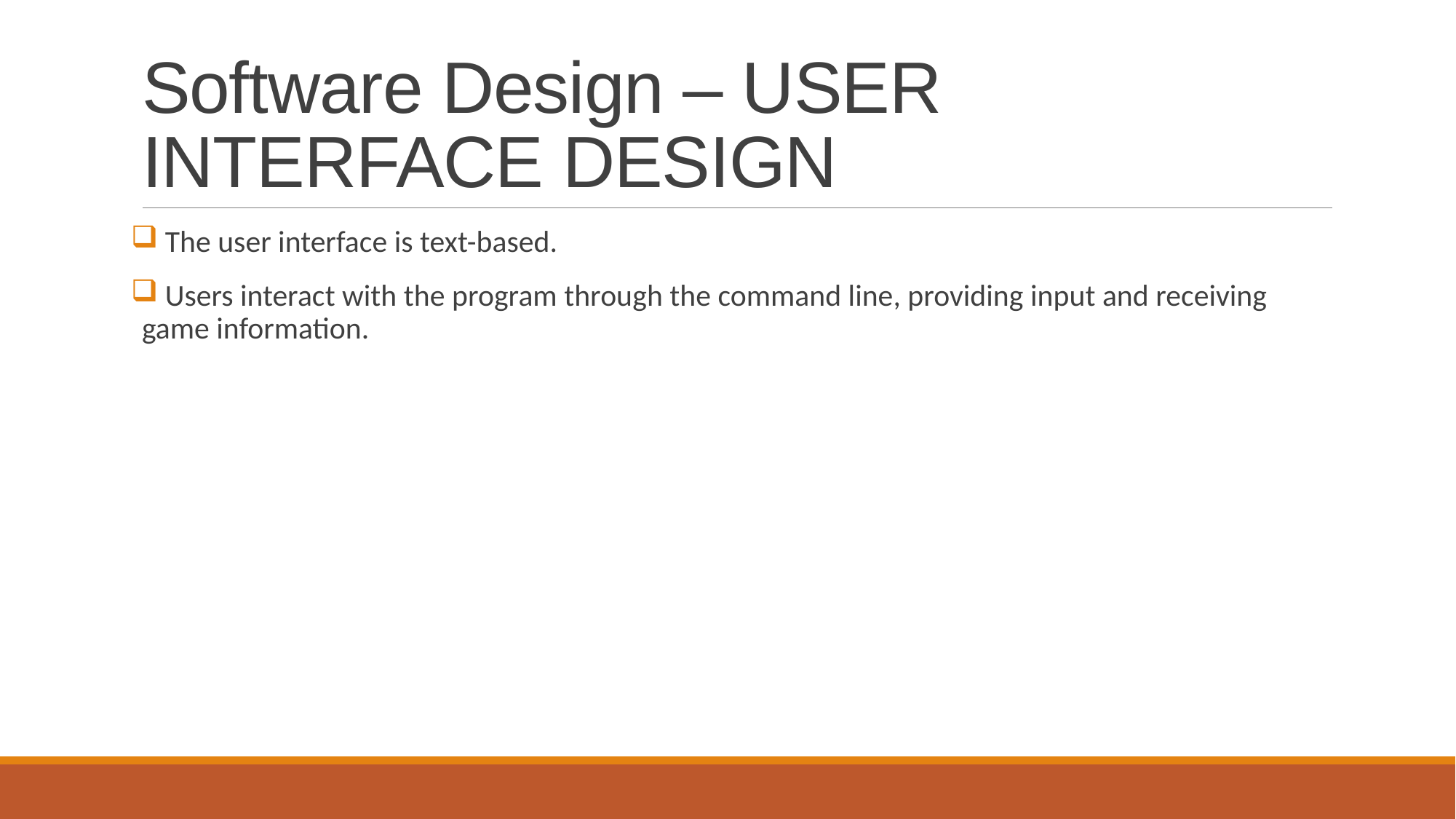

# Software Design – USER INTERFACE DESIGN
 The user interface is text-based.
 Users interact with the program through the command line, providing input and receiving game information.